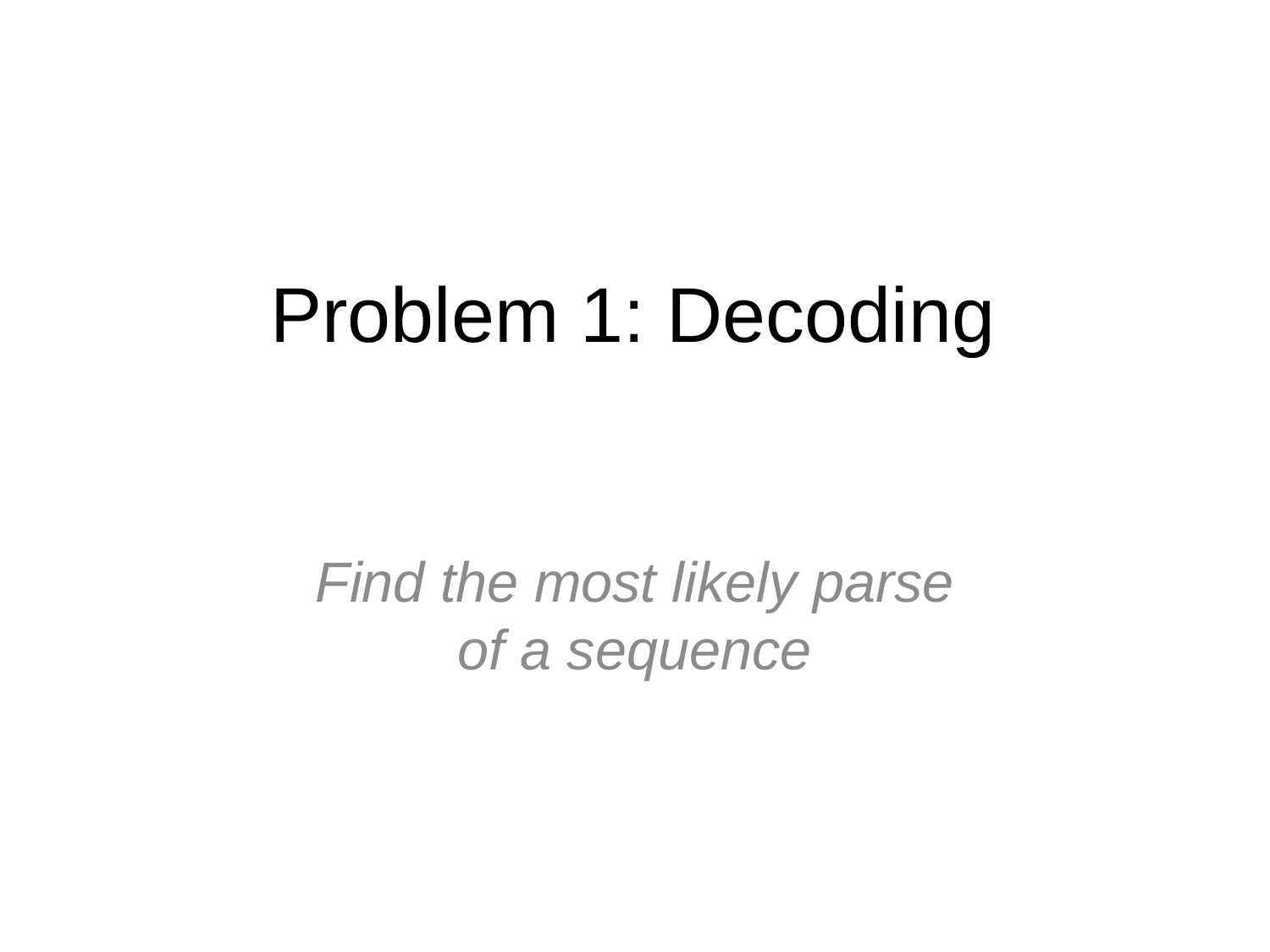

# Problem 1: Decoding
Find the most likely parse
of a sequence